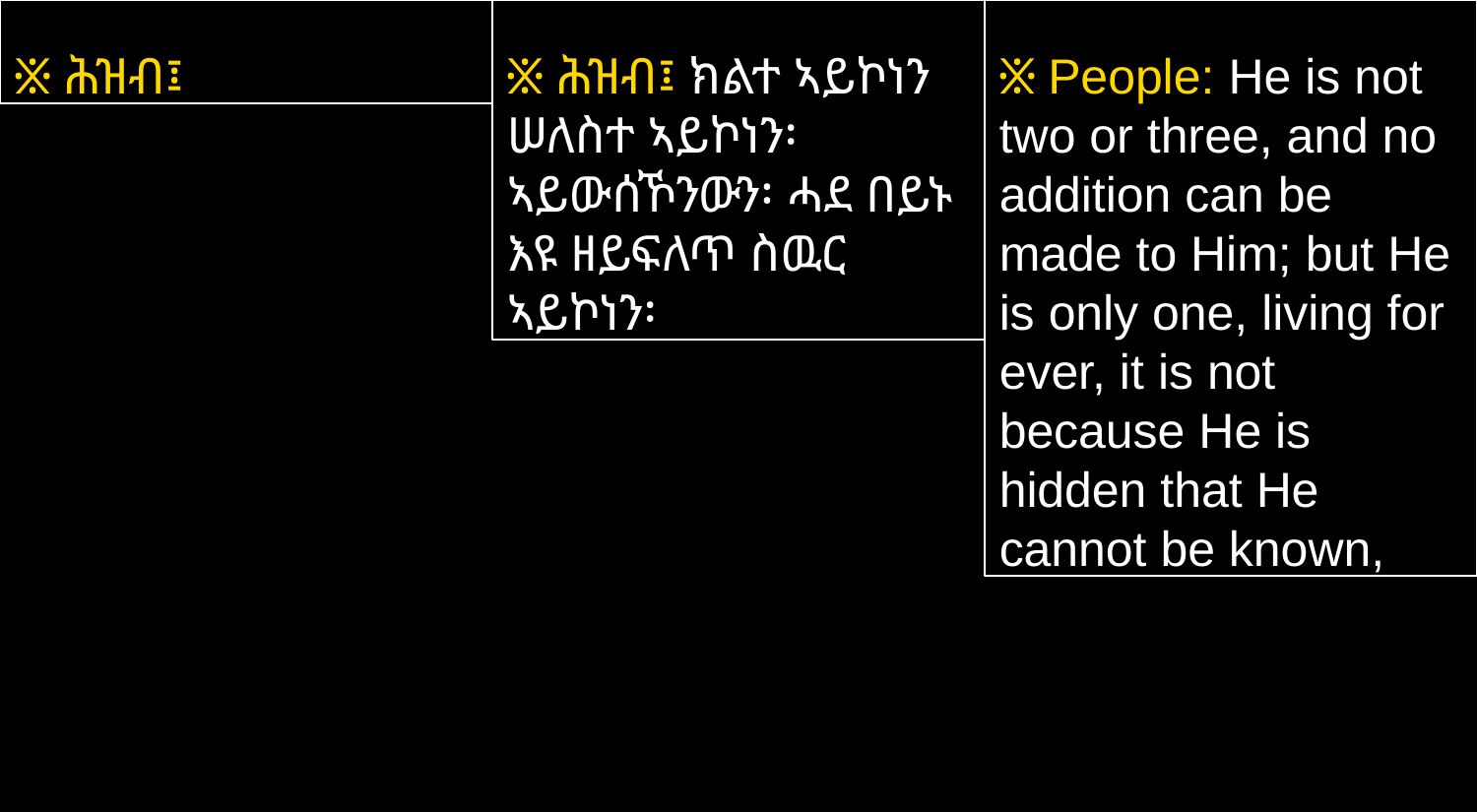

፠ ሕዝብ፤

፠ ሕዝብ፤ ክልተ ኣይኮነን ሠለስተ ኣይኮነን፡ ኣይውሰኾንውን፡ ሓደ በይኑ እዩ ዘይፍለጥ ስዉር ኣይኮነን፡

፠ People: He is not two or three, and no addition can be made to Him; but He is only one, living for ever, it is not because He is hidden that He cannot be known,